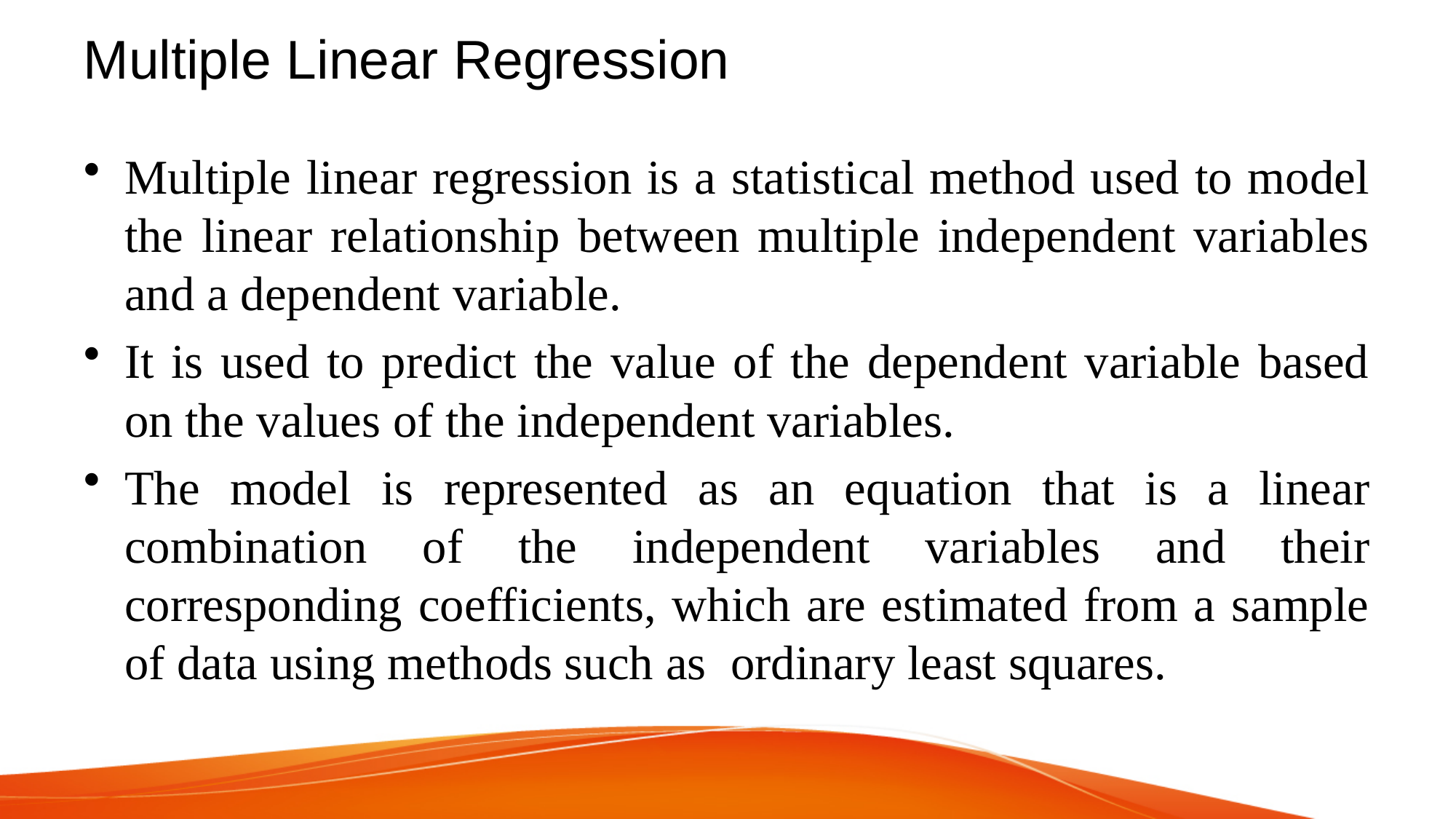

# Multiple Linear Regression
Multiple linear regression is a statistical method used to model the linear relationship between multiple independent variables and a dependent variable.
It is used to predict the value of the dependent variable based on the values of the independent variables.
The model is represented as an equation that is a linear combination of the independent variables and their corresponding coefficients, which are estimated from a sample of data using methods such as  ordinary least squares.